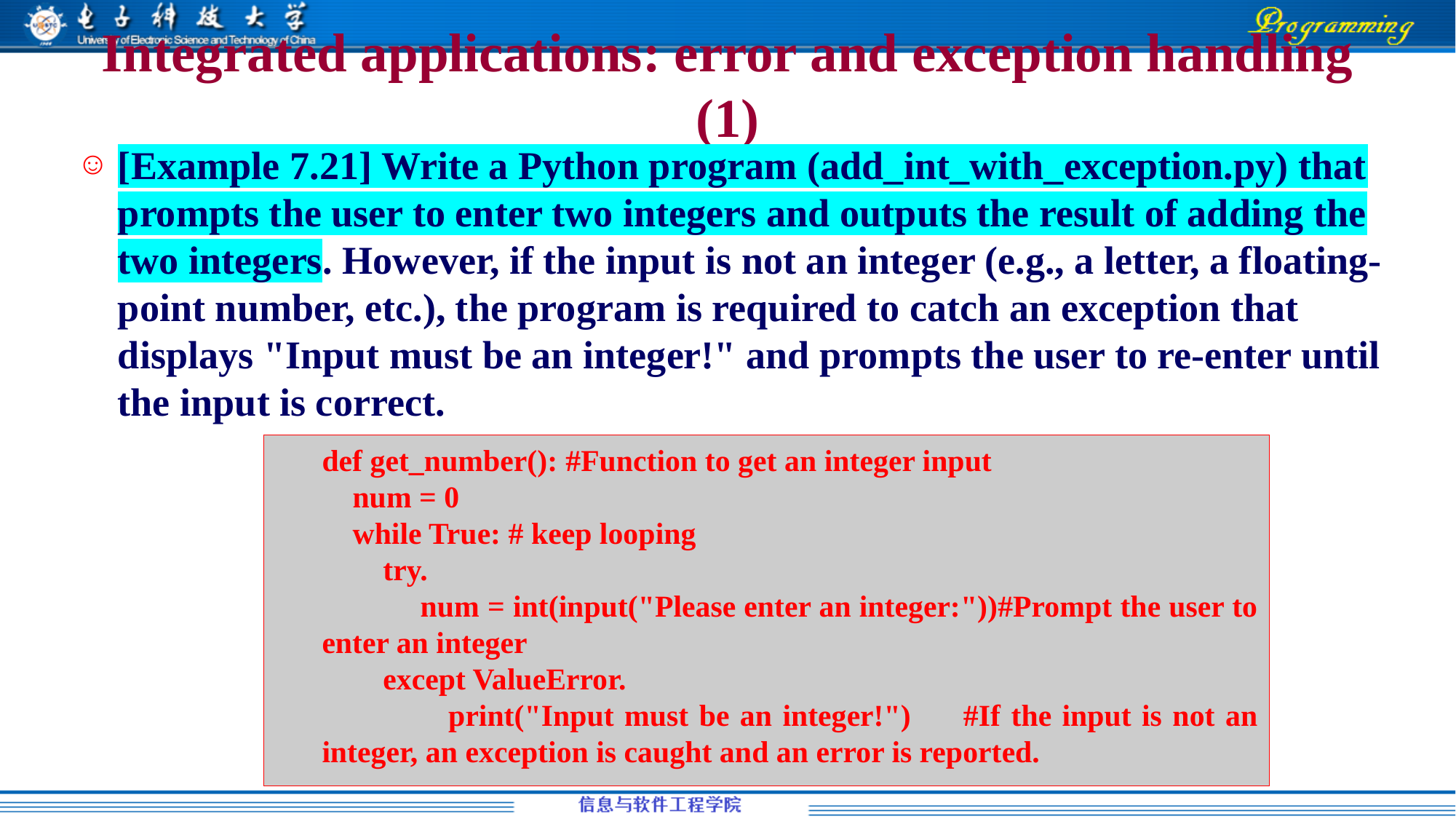

# Integrated applications: error and exception handling (1)
[Example 7.21] Write a Python program (add_int_with_exception.py) that prompts the user to enter two integers and outputs the result of adding the two integers. However, if the input is not an integer (e.g., a letter, a floating-point number, etc.), the program is required to catch an exception that displays "Input must be an integer!" and prompts the user to re-enter until the input is correct.

def get_number(): #Function to get an integer input
    num = 0
    while True: # keep looping
        try.
            num = int(input("Please enter an integer:"))#Prompt the user to enter an integer
        except ValueError.
            print("Input must be an integer!")     #If the input is not an integer, an exception is caught and an error is reported.